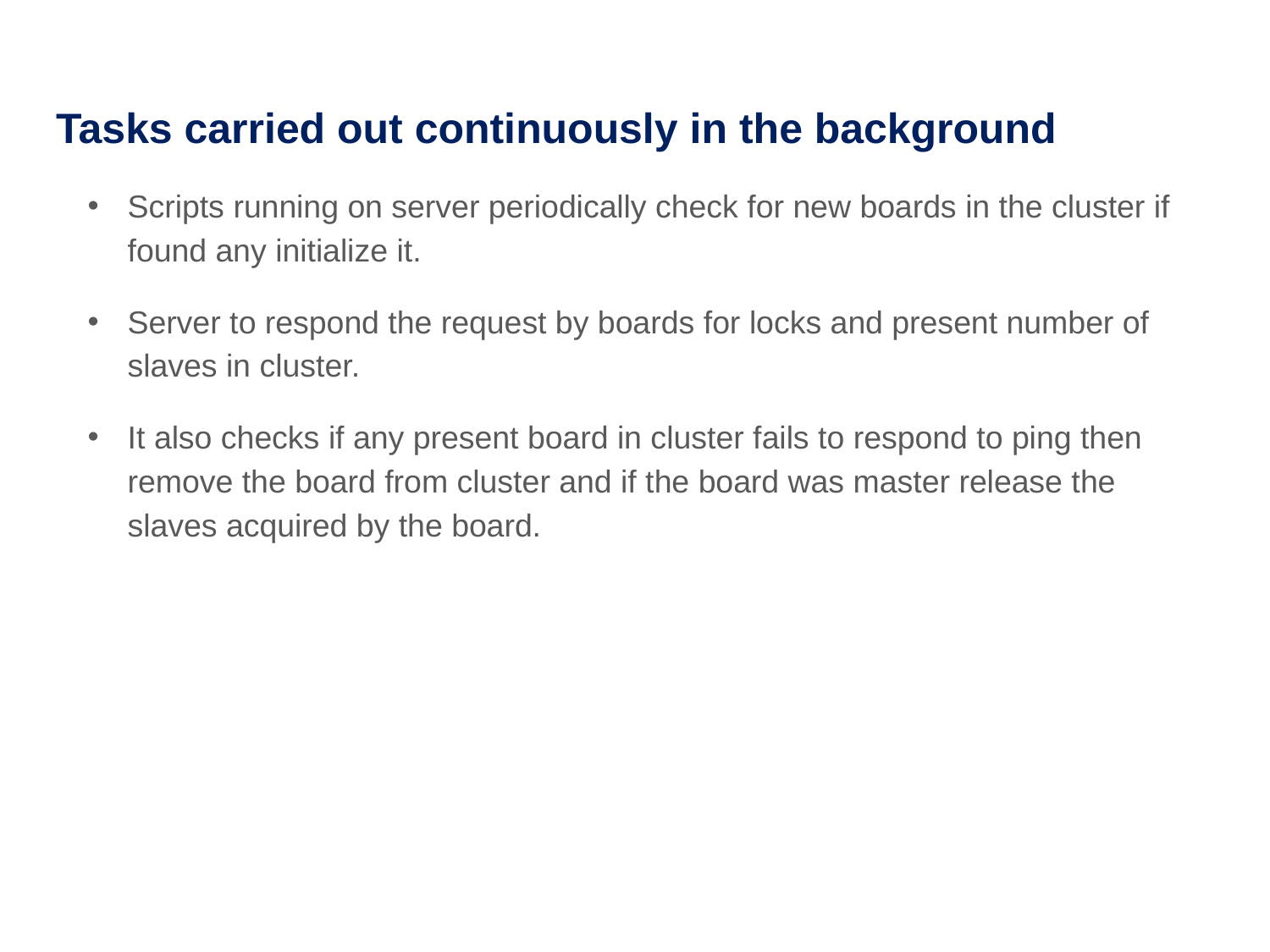

Tasks carried out continuously in the background
Scripts running on server periodically check for new boards in the cluster if found any initialize it.
Server to respond the request by boards for locks and present number of slaves in cluster.
It also checks if any present board in cluster fails to respond to ping then remove the board from cluster and if the board was master release the slaves acquired by the board.